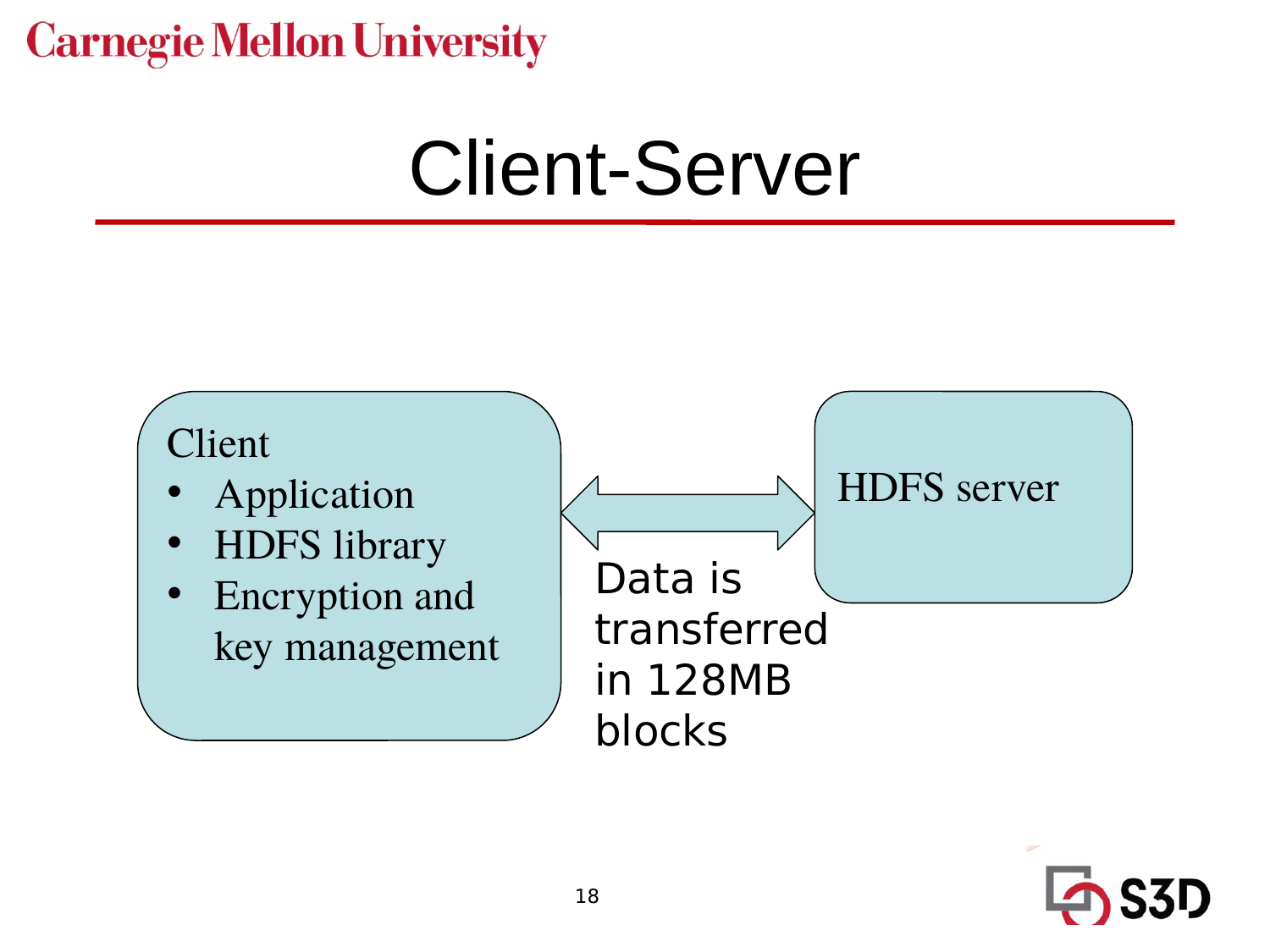

# Client-Server
Client
Application
HDFS library
Encryption and key management

HDFS server

Data is transferred in 128MB blocks